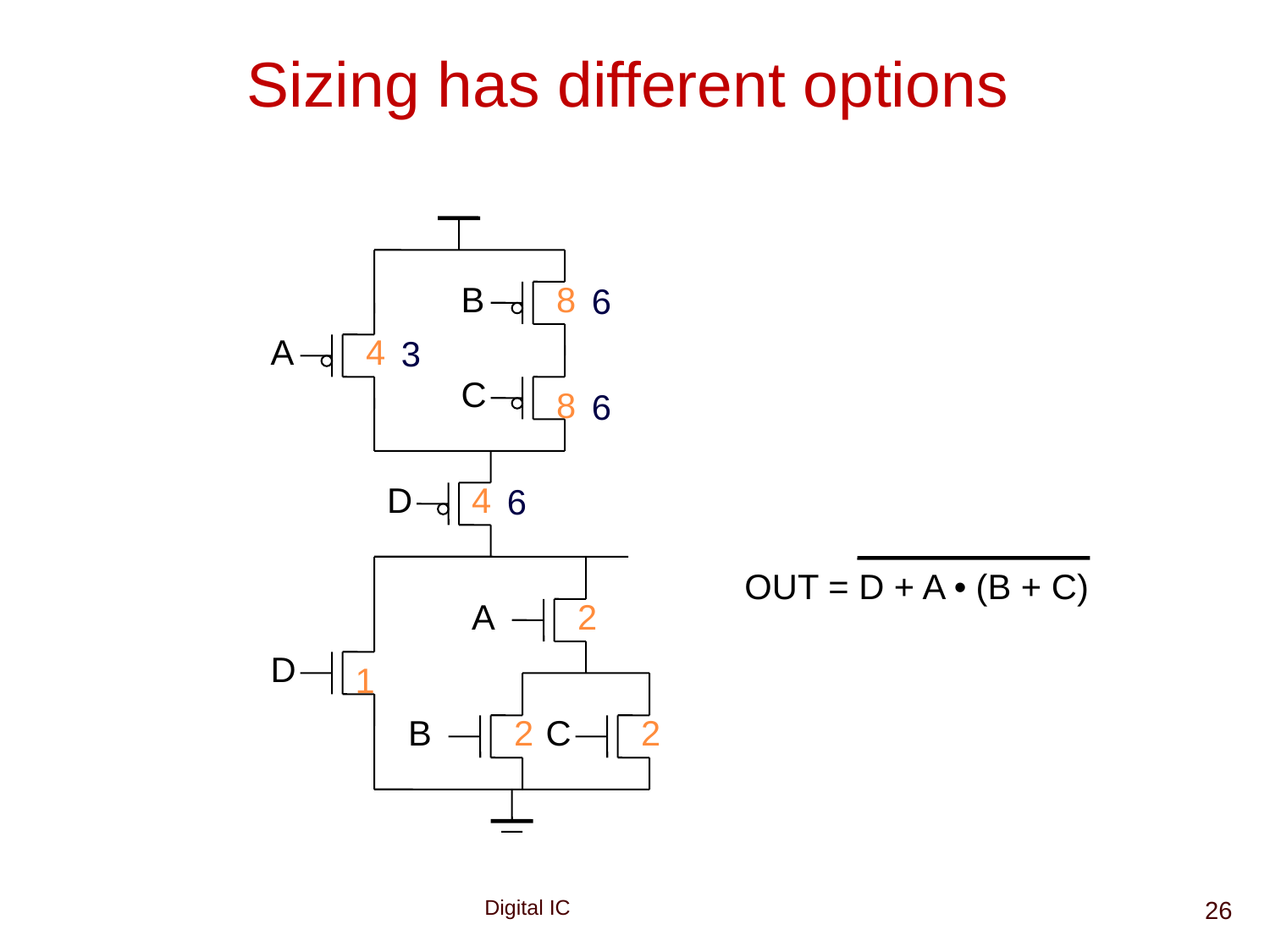

# Sizing has different options

A

B
8
6
4
3

C
8
6

D

4
6

A
2

D

1

B
2
C
2

OUT = D + A • (B + C)

26